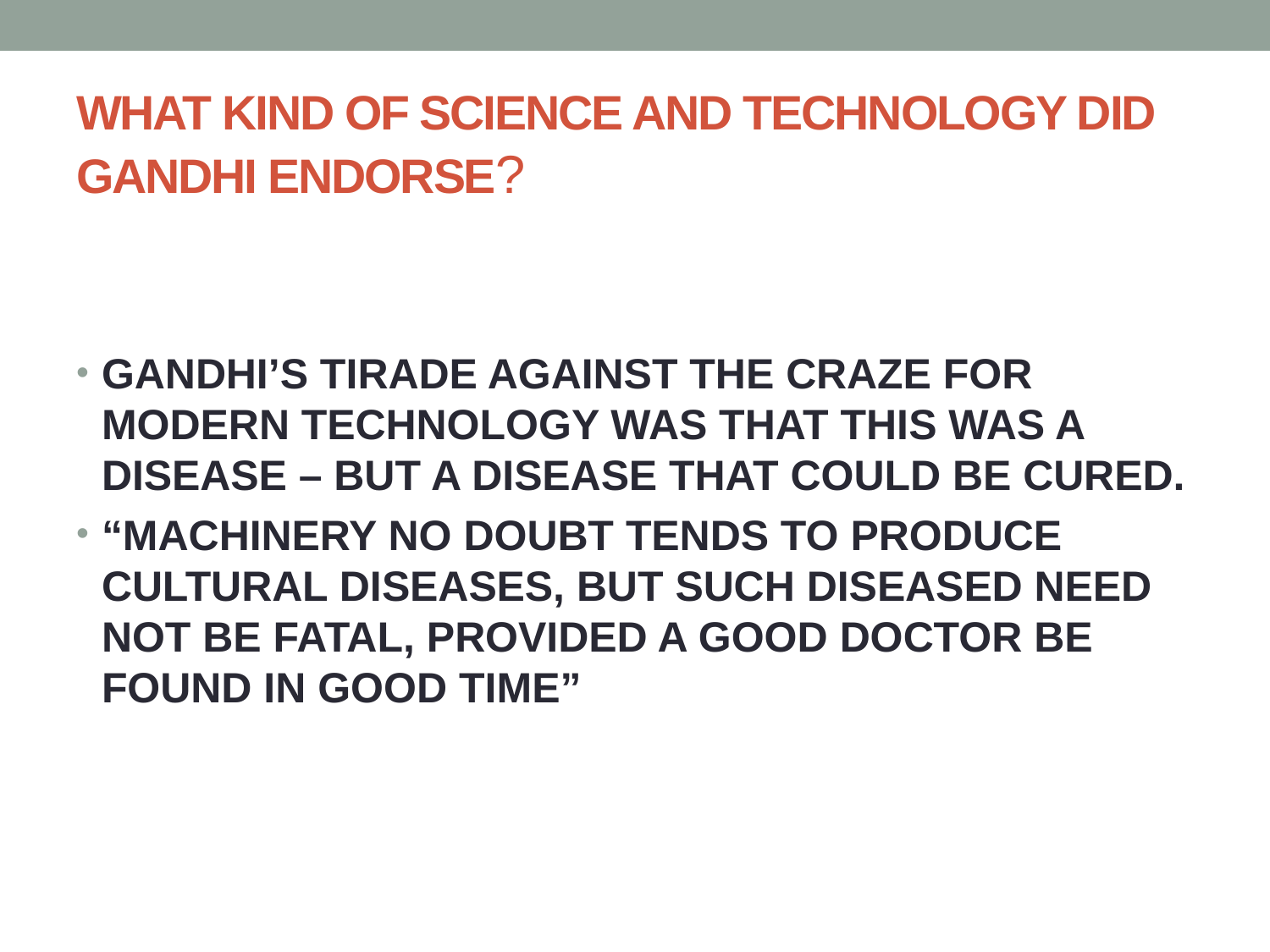

# WHAT KIND OF SCIENCE AND TECHNOLOGY DID GANDHI ENDORSE?

GANDHI’S TIRADE AGAINST THE CRAZE FOR MODERN TECHNOLOGY WAS THAT THIS WAS A DISEASE – BUT A DISEASE THAT COULD BE CURED.
“MACHINERY NO DOUBT TENDS TO PRODUCE CULTURAL DISEASES, BUT SUCH DISEASED NEED NOT BE FATAL, PROVIDED A GOOD DOCTOR BE FOUND IN GOOD TIME”